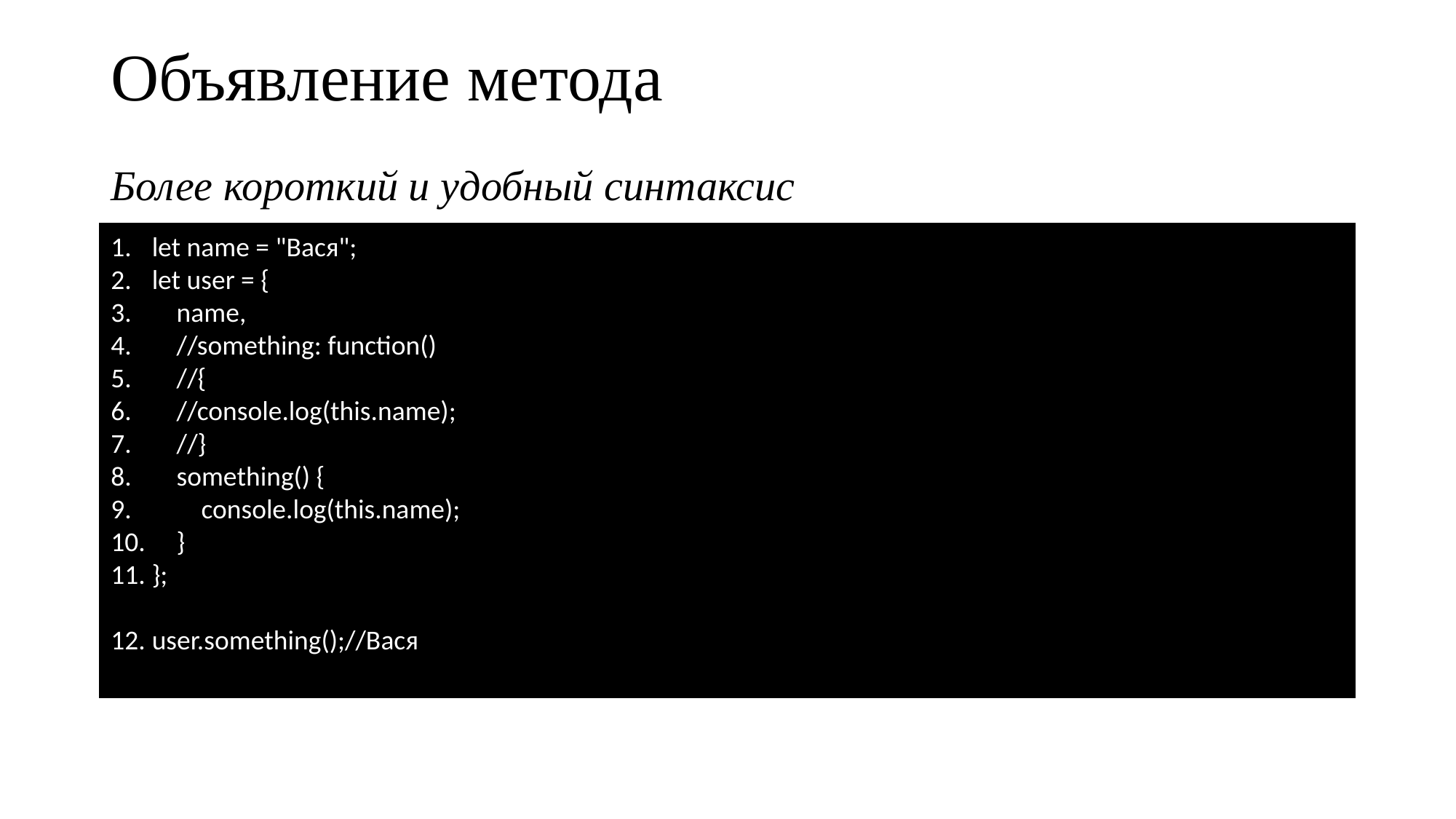

# Объявление метода
Более короткий и удобный синтаксис
let name = "Вася";
let user = {
    name,
    //something: function()
    //{
    //console.log(this.name);
    //}
    something() {
        console.log(this.name);
    }
};

user.something();//Вася